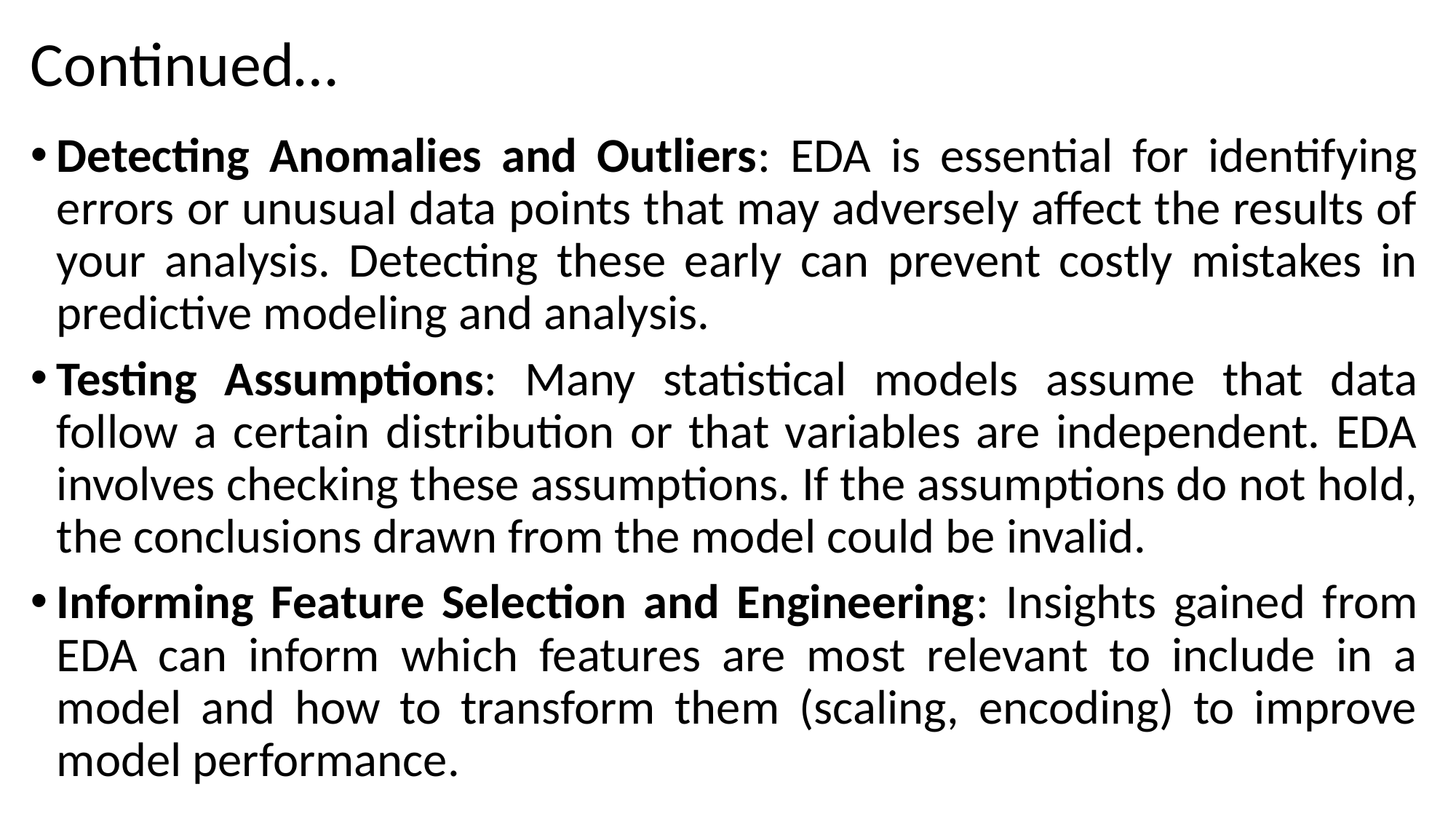

# Continued…
Detecting Anomalies and Outliers: EDA is essential for identifying errors or unusual data points that may adversely affect the results of your analysis. Detecting these early can prevent costly mistakes in predictive modeling and analysis.
Testing Assumptions: Many statistical models assume that data follow a certain distribution or that variables are independent. EDA involves checking these assumptions. If the assumptions do not hold, the conclusions drawn from the model could be invalid.
Informing Feature Selection and Engineering: Insights gained from EDA can inform which features are most relevant to include in a model and how to transform them (scaling, encoding) to improve model performance.